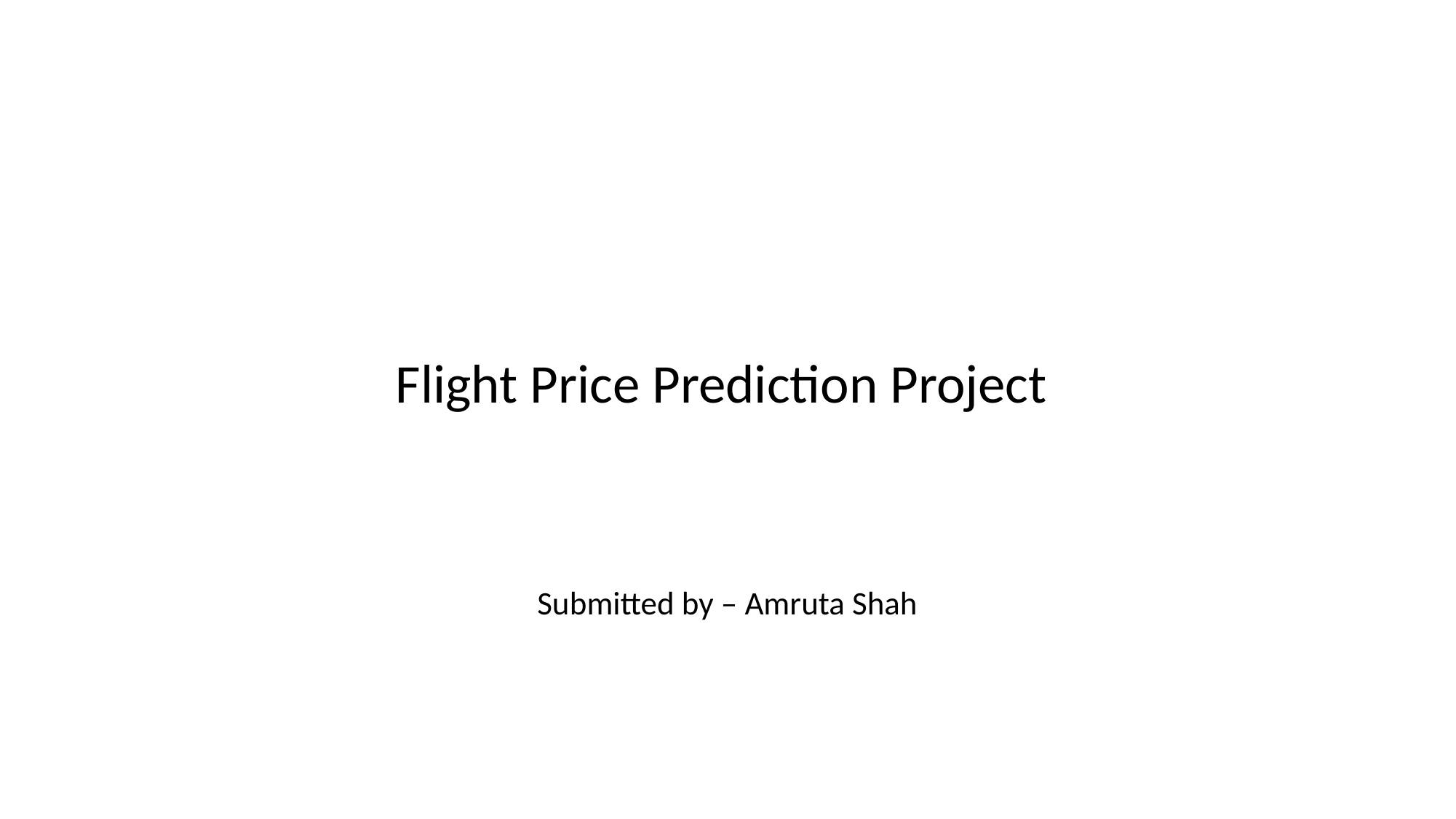

# Flight Price Prediction Project

Submitted by – Amruta Shah